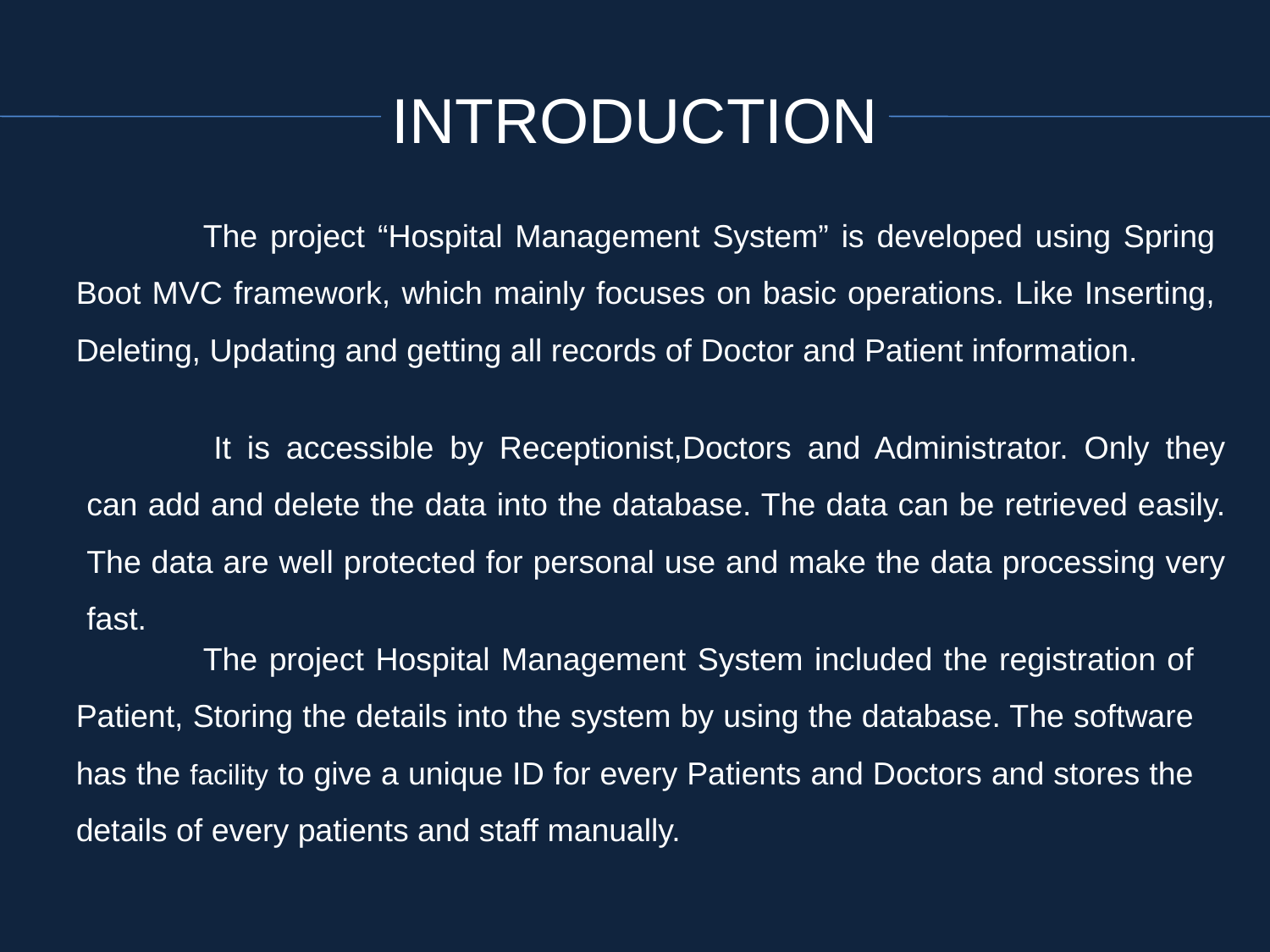

INTRODUCTION
	The project “Hospital Management System” is developed using Spring Boot MVC framework, which mainly focuses on basic operations. Like Inserting, Deleting, Updating and getting all records of Doctor and Patient information.
	It is accessible by Receptionist,Doctors and Administrator. Only they can add and delete the data into the database. The data can be retrieved easily. The data are well protected for personal use and make the data processing very fast.
	The project Hospital Management System included the registration of Patient, Storing the details into the system by using the database. The software has the facility to give a unique ID for every Patients and Doctors and stores the details of every patients and staff manually.